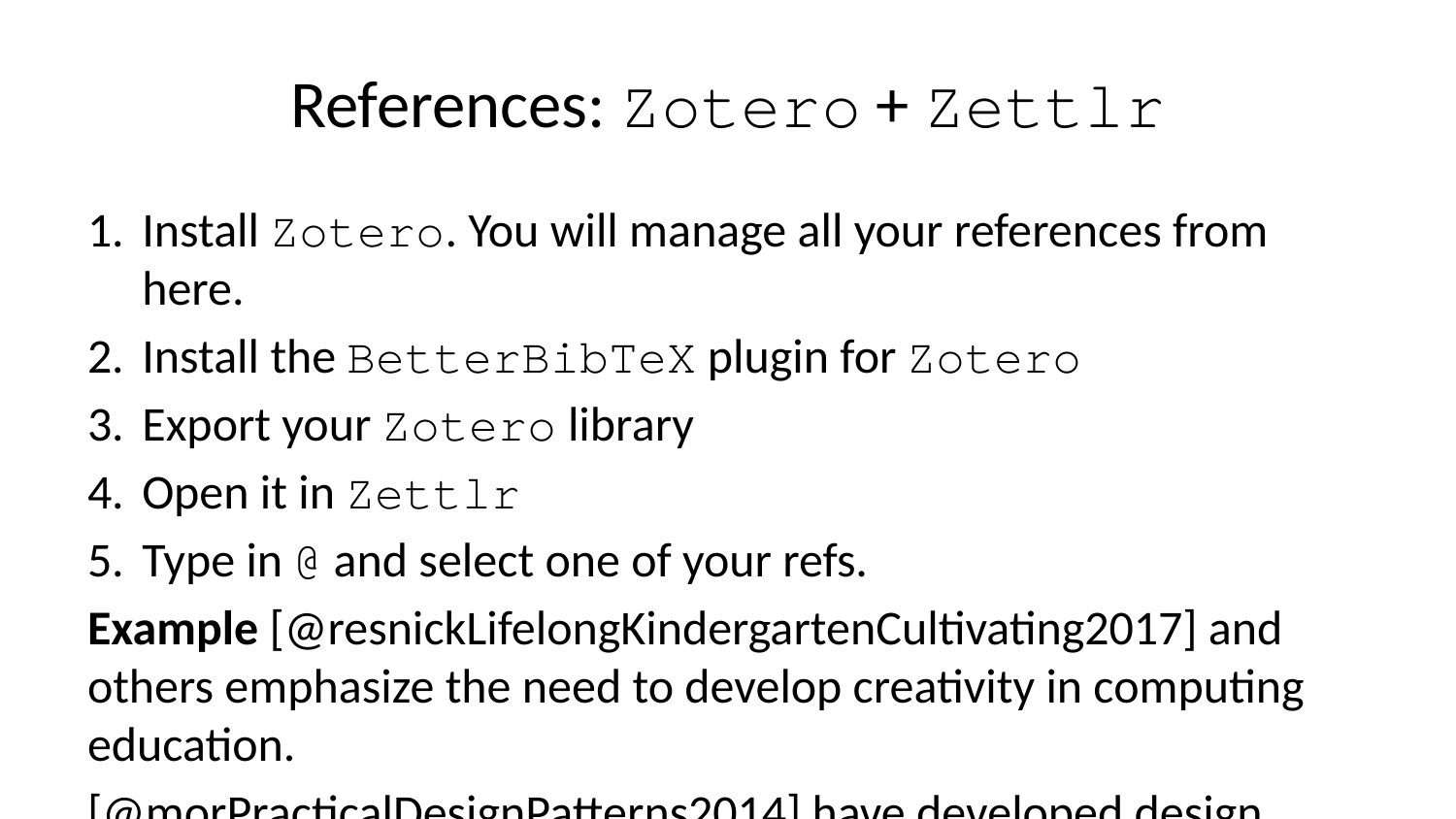

# References: Zotero + Zettlr
Install Zotero. You will manage all your references from here.
Install the BetterBibTeX plugin for Zotero
Export your Zotero library
Open it in Zettlr
Type in @ and select one of your refs.
Example [@resnickLifelongKindergartenCultivating2017] and others emphasize the need to develop creativity in computing education.
[@morPracticalDesignPatterns2014] have developed design patterns for implementing technology-enhanced pedagogy.